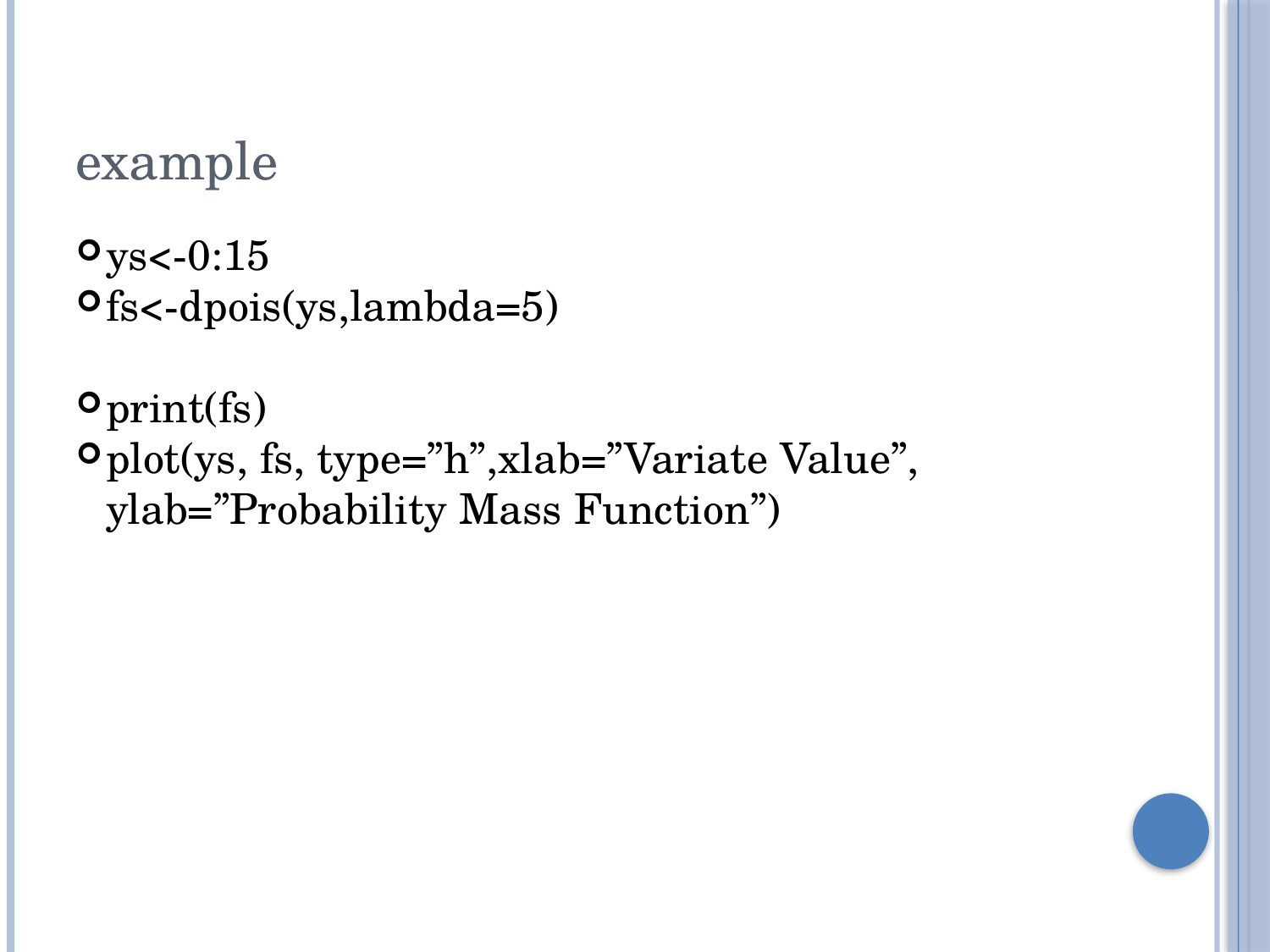

example
ys<-0:15
fs<-dpois(ys,lambda=5)

print(fs)
plot(ys, fs, type=”h”,xlab=”Variate Value”, ylab=”Probability Mass Function”)